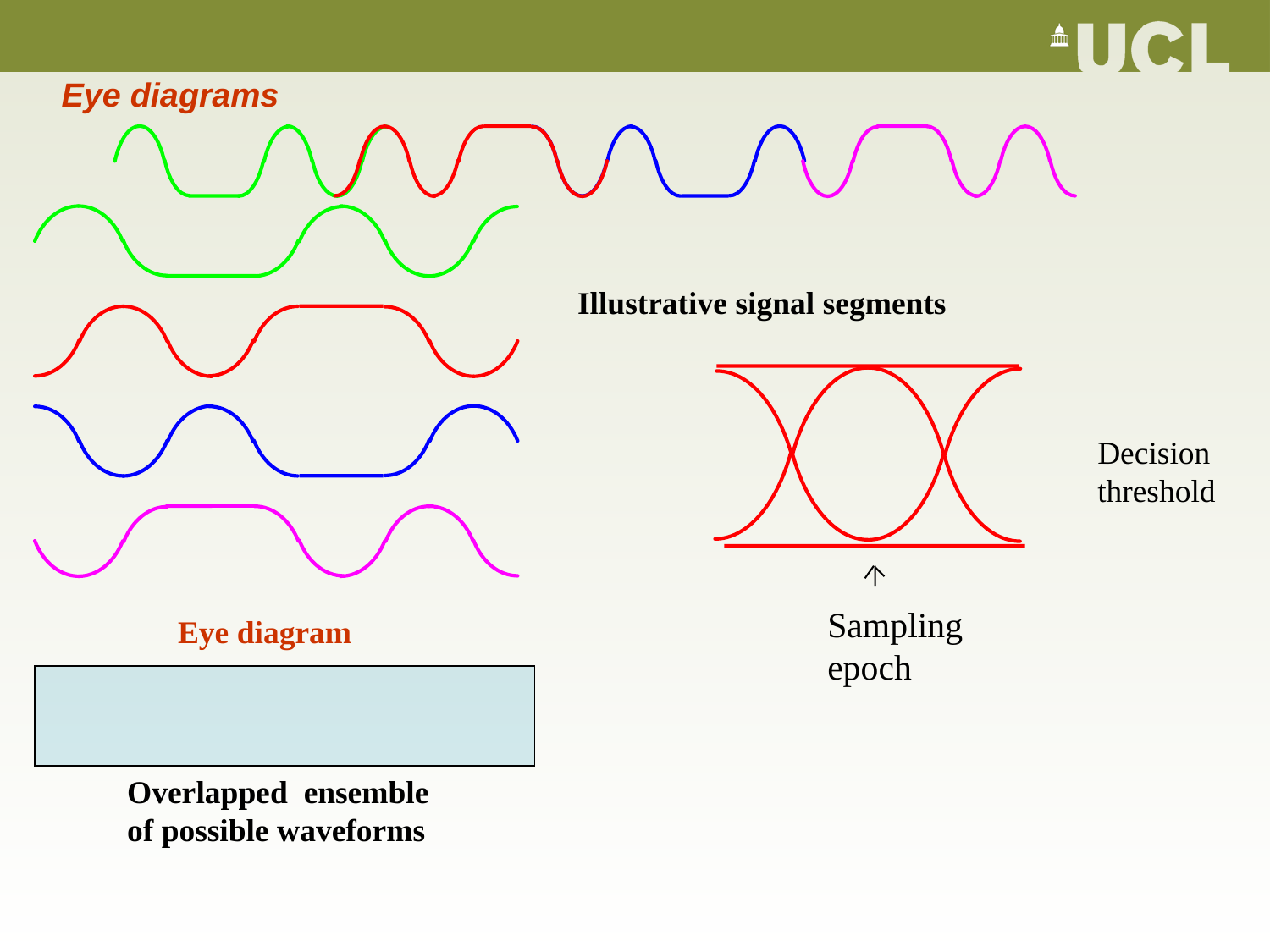

# Eye diagrams

Illustrative signal segments

Decision
threshold

Sampling
epoch
Eye diagram

Overlapped  ensemble
of possible waveforms